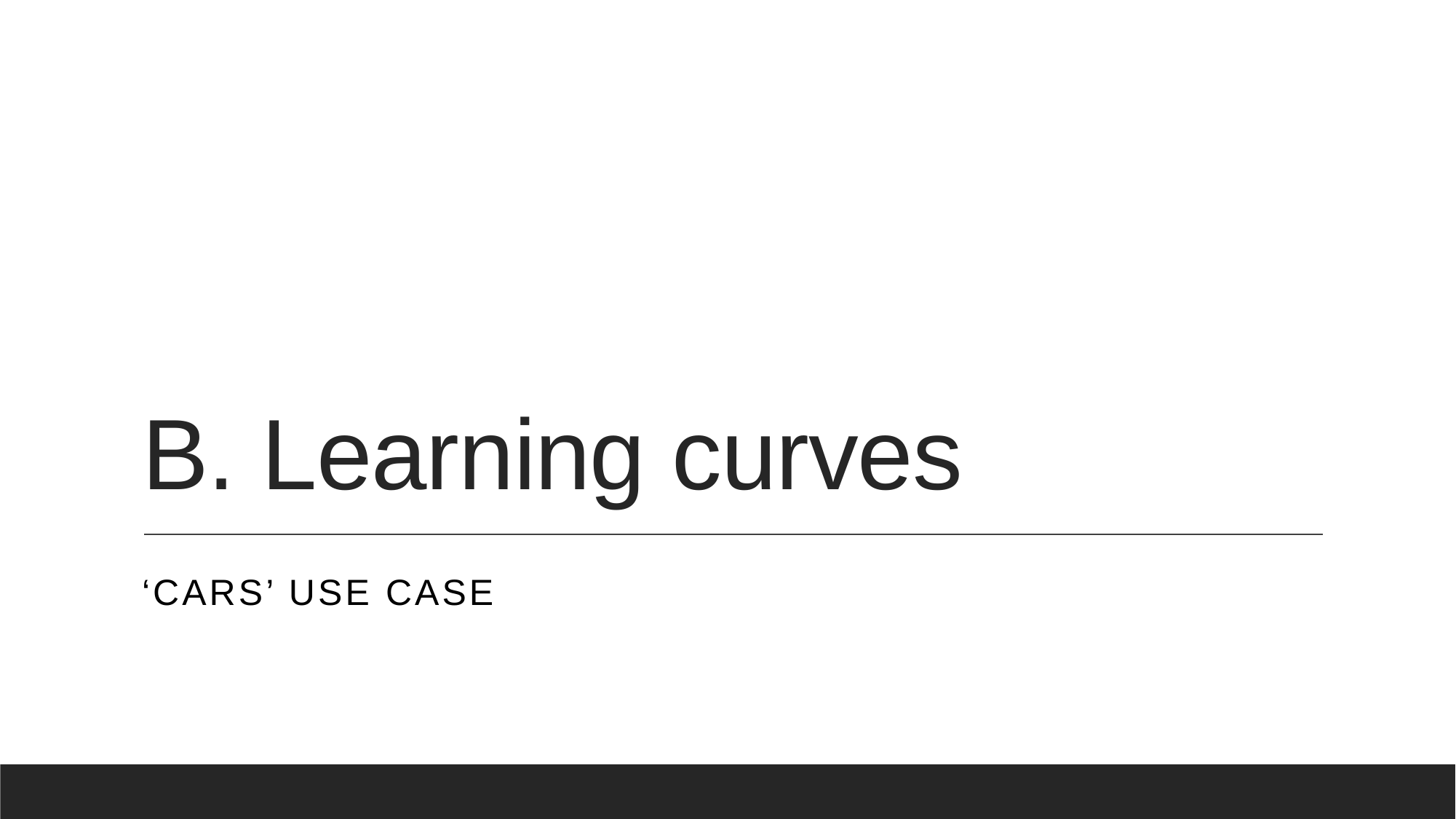

# B. Learning curves
‘CARS’ use case